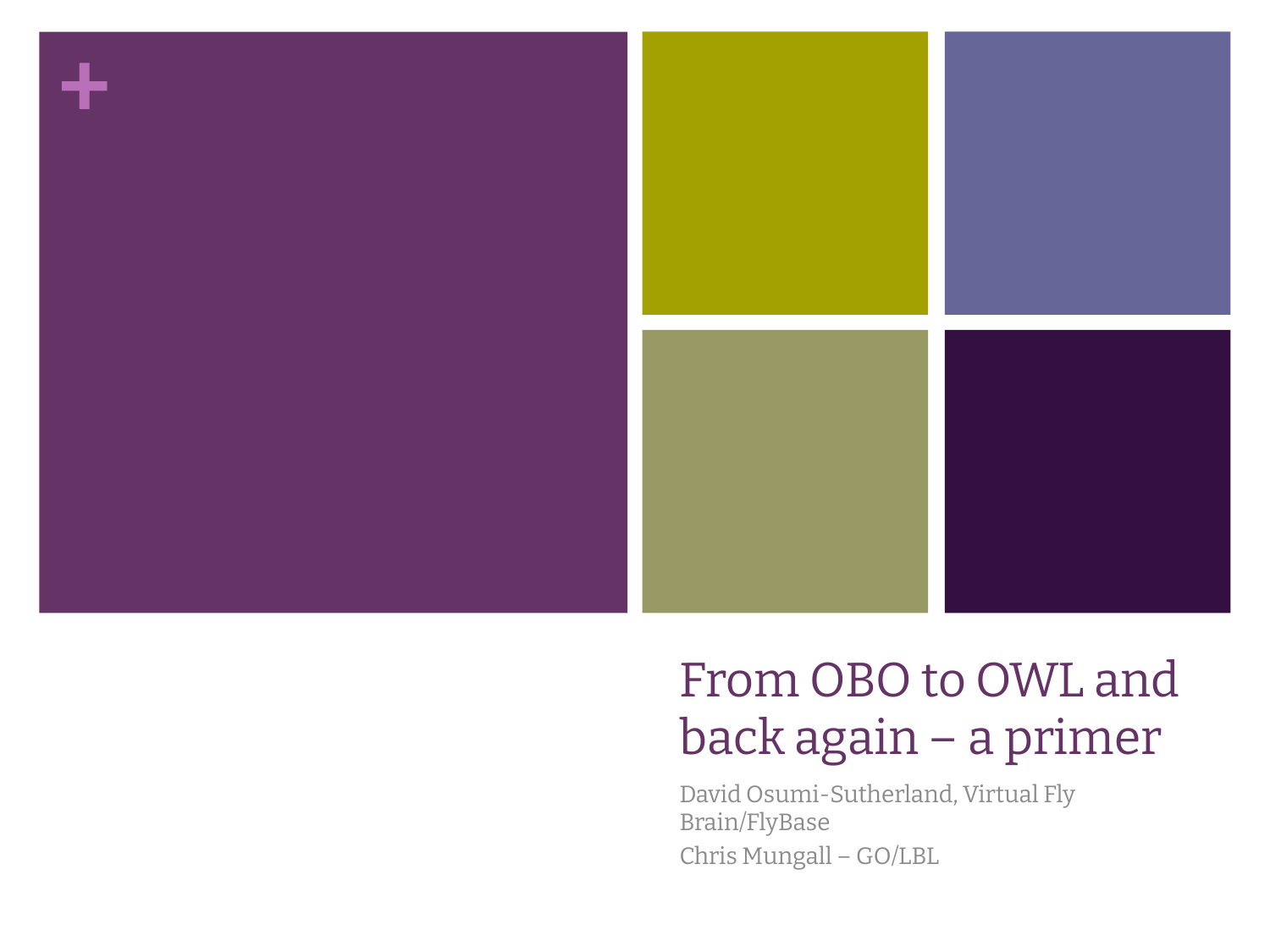

# From OBO to OWL and back again – a primer
David Osumi-Sutherland, Virtual Fly Brain/FlyBase
Chris Mungall – GO/LBL